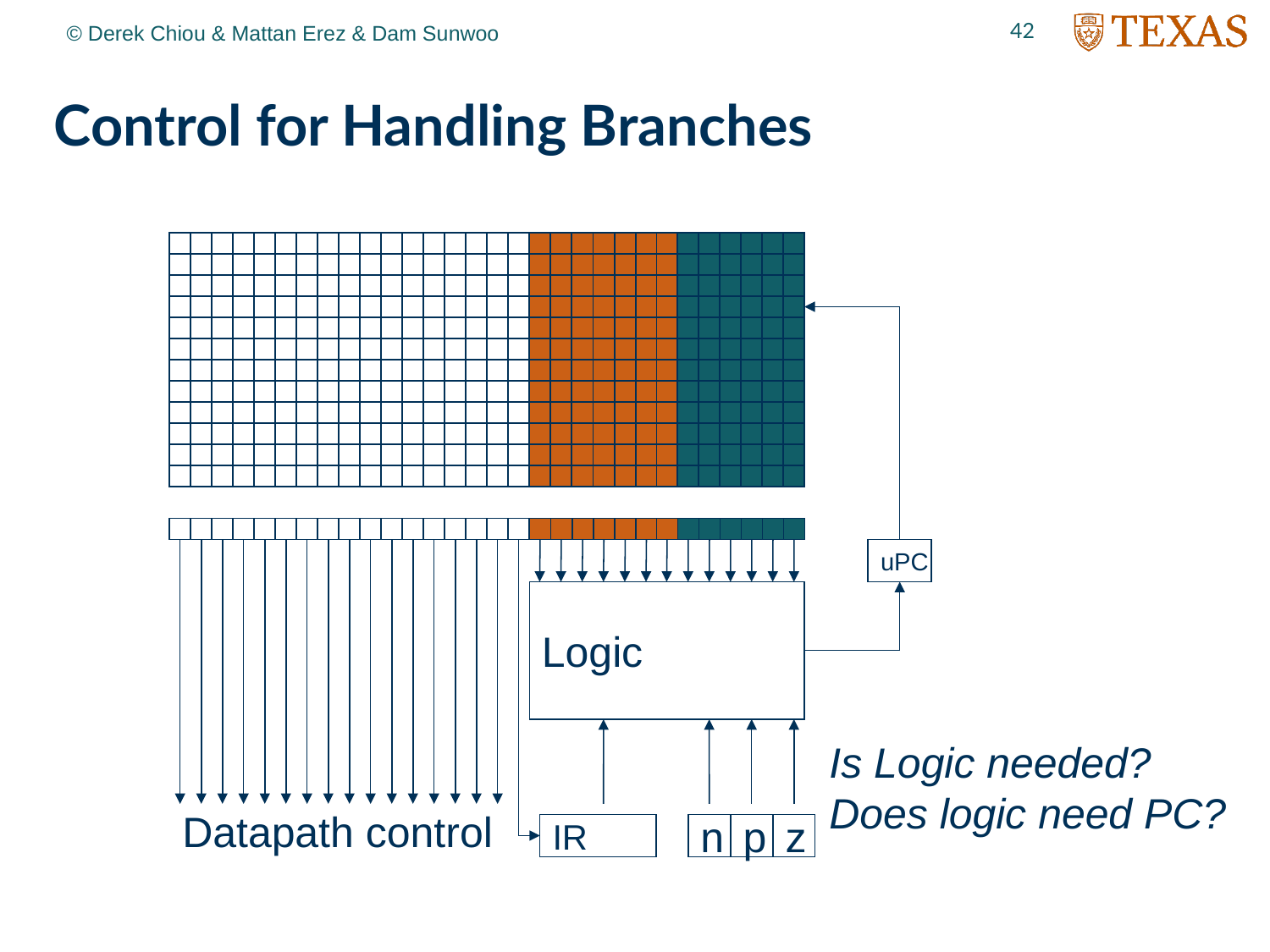

42
© Derek Chiou & Mattan Erez & Dam Sunwoo
# Control for Handling Branches

uPC

Logic

Is Logic needed?
Does logic need PC?
Datapath control
IR
n
p
z